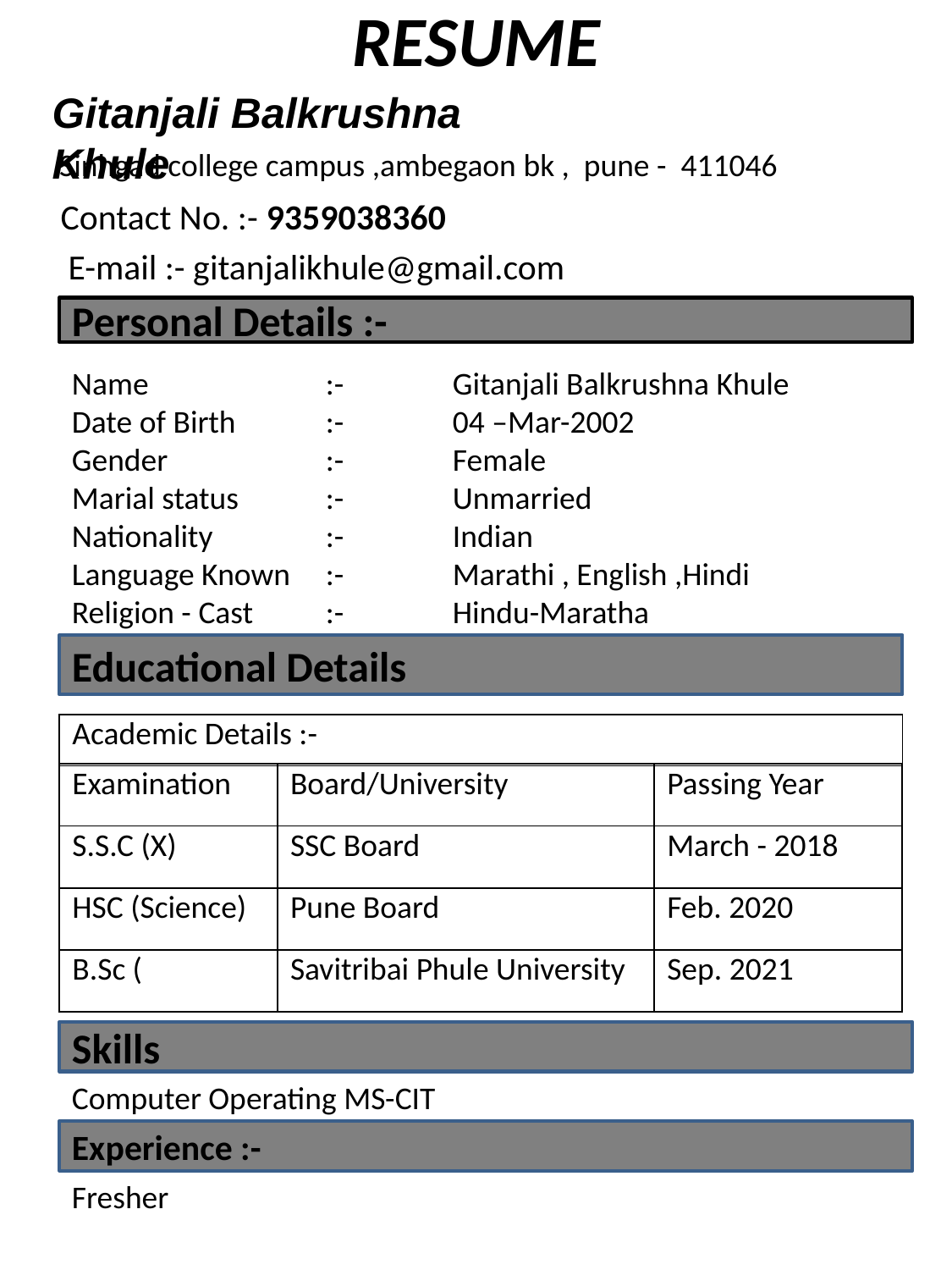

RESUME
Gitanjali Balkrushna Khule
 Sinhgad college campus ,ambegaon bk ,  pune -  411046
      Contact No. :- 9359038360
  E-mail :- gitanjalikhule@gmail.com
Personal Details :-
Name		:-	Gitanjali Balkrushna Khule
Date of Birth	:-	04 –Mar-2002
Gender		:-	Female
Marial status	:-	Unmarried
Nationality	:-	Indian
Language Known 	:-	Marathi , English ,Hindi
Religion - Cast 	:-	Hindu-Maratha

Educational Details
| Academic Details :- |
| --- |
| Examination | Board/University | Passing Year |
| --- | --- | --- |
| S.S.C (X) | SSC Board | March - 2018 |
| HSC (Science) | Pune Board | Feb. 2020 |
| B.Sc ( | Savitribai Phule University | Sep. 2021 |
Skills
Computer Operating MS-CIT
Experience :-
Fresher